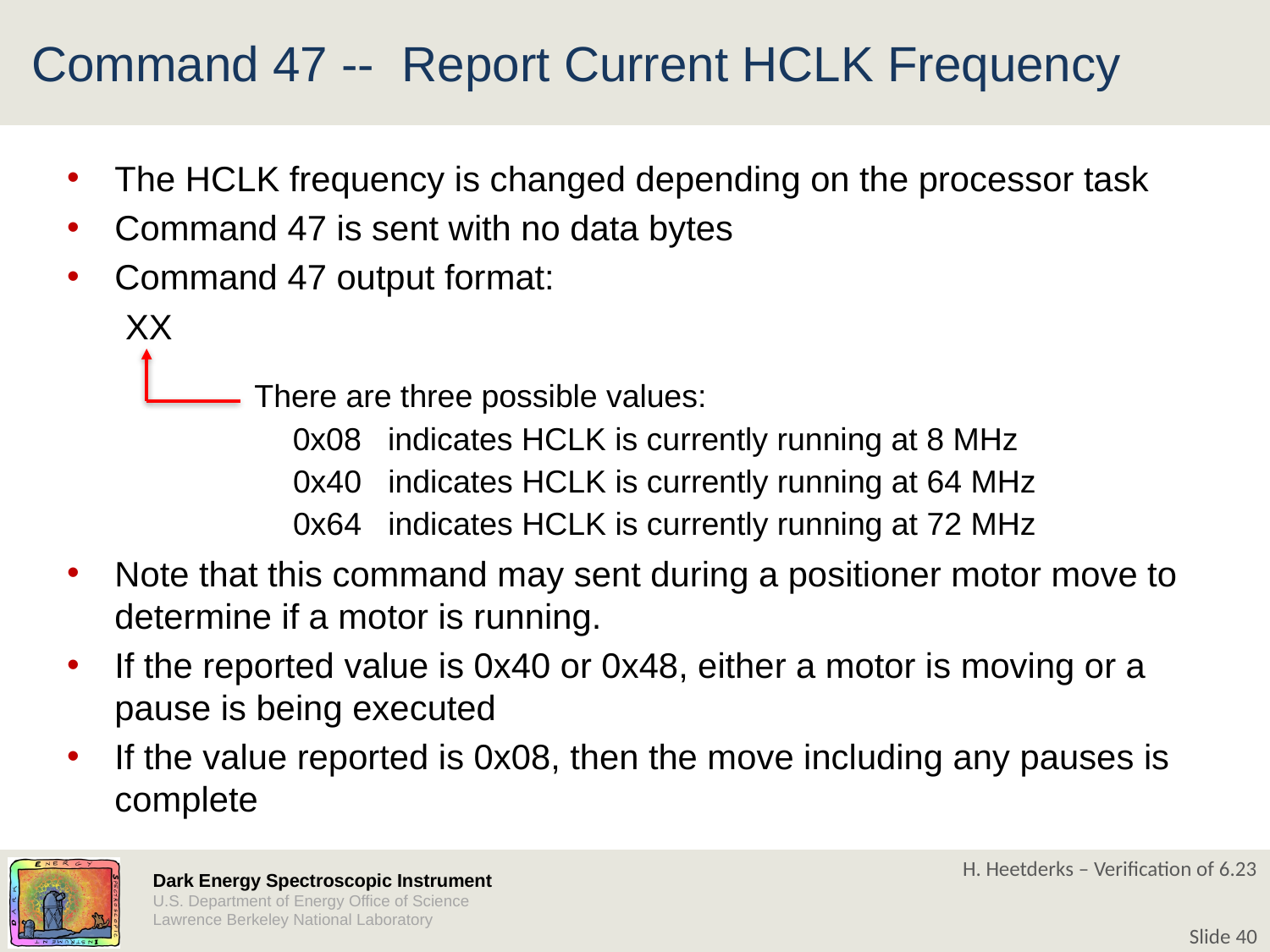

# Command 47 --  Report Current HCLK Frequency
The HCLK frequency is changed depending on the processor task
Command 47 is sent with no data bytes
Command 47 output format:
      XX

Note that this command may sent during a positioner motor move to determine if a motor is running.
If the reported value is 0x40 or 0x48, either a motor is moving or a pause is being executed
If the value reported is 0x08, then the move including any pauses is complete

There are three possible values:
   0x08   indicates HCLK is currently running at 8 MHz
   0x40   indicates HCLK is currently running at 64 MHz
   0x64   indicates HCLK is currently running at 72 MHz
H. Heetderks – Verification of 6.23
Slide 40